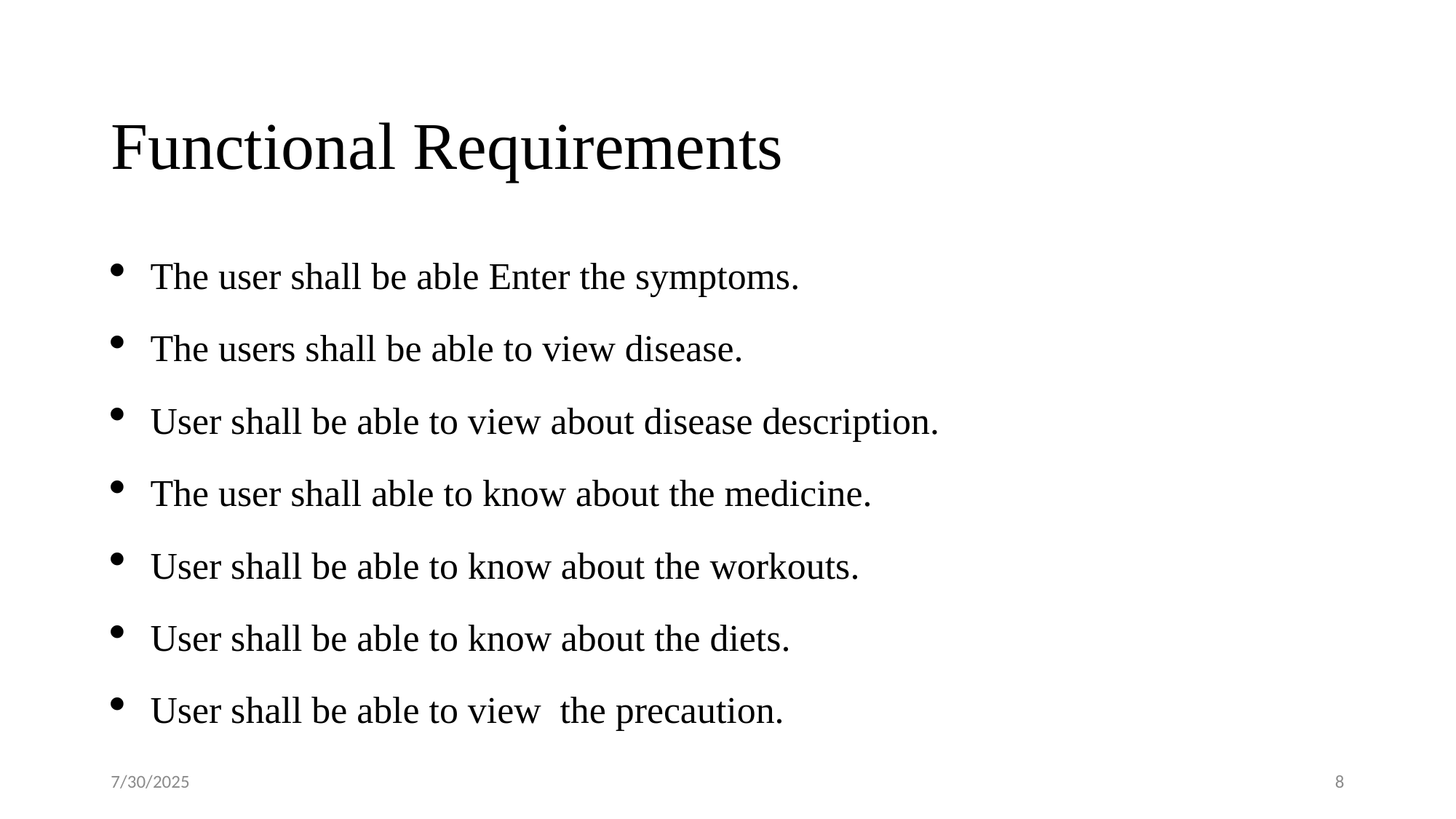

# Functional Requirements
The user shall be able Enter the symptoms.
The users shall be able to view disease.
User shall be able to view about disease description.
The user shall able to know about the medicine.
User shall be able to know about the workouts.
User shall be able to know about the diets.
User shall be able to view  the precaution.
7/30/2025
8